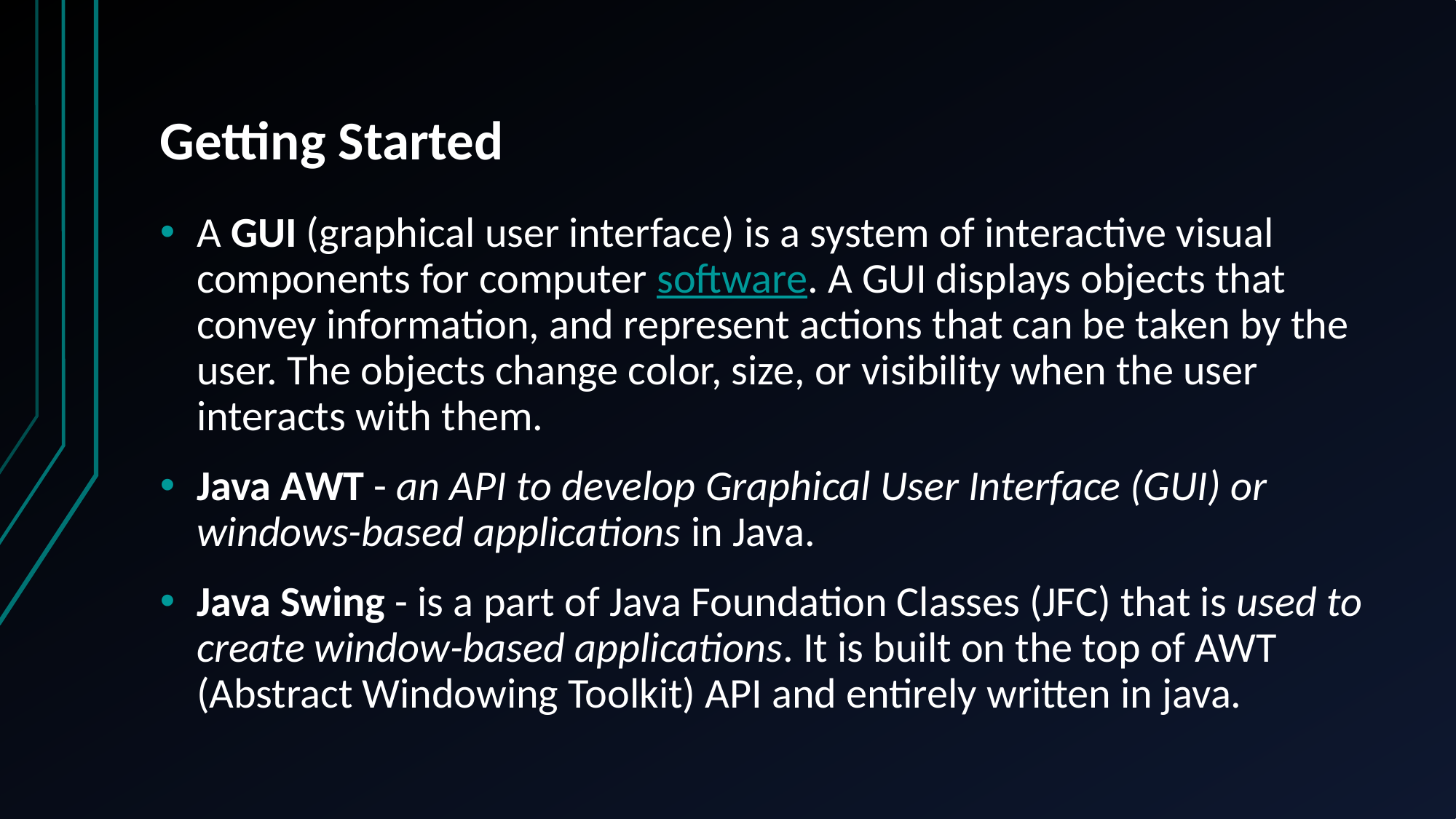

# Getting Started
A GUI (graphical user interface) is a system of interactive visual components for computer software. A GUI displays objects that convey information, and represent actions that can be taken by the user. The objects change color, size, or visibility when the user interacts with them.
Java AWT - an API to develop Graphical User Interface (GUI) or windows-based applications in Java.
Java Swing - is a part of Java Foundation Classes (JFC) that is used to create window-based applications. It is built on the top of AWT (Abstract Windowing Toolkit) API and entirely written in java.